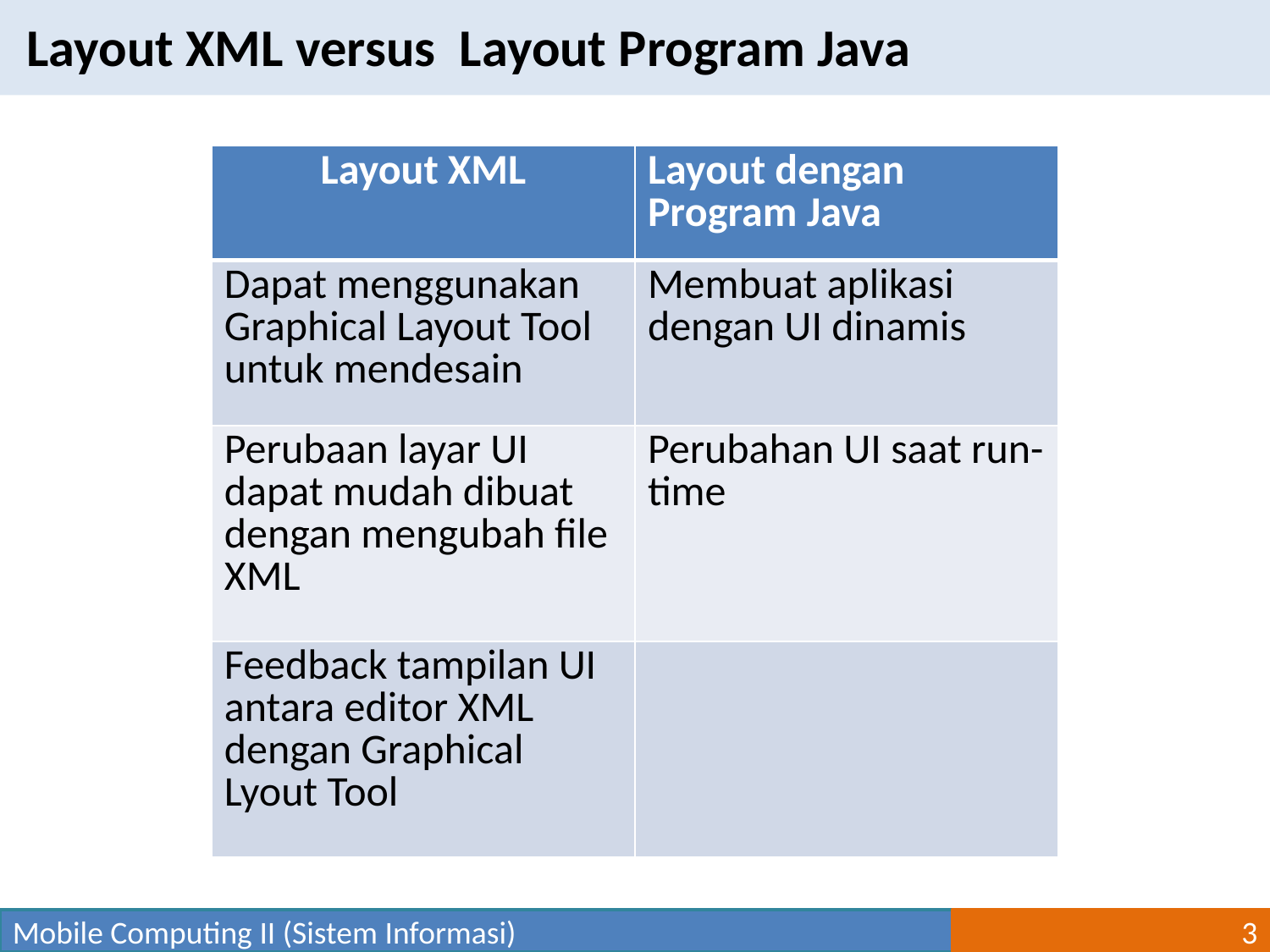

Layout XML versus  Layout Program Java
| Layout XML | Layout dengan Program Java |
| --- | --- |
| Dapat menggunakan Graphical Layout Tool untuk mendesain | Membuat aplikasi dengan UI dinamis |
| Perubaan layar UI dapat mudah dibuat dengan mengubah file XML | Perubahan UI saat run-time |
| Feedback tampilan UI antara editor XML dengan Graphical Lyout Tool |  |
Mobile Computing II (Sistem Informasi)
3